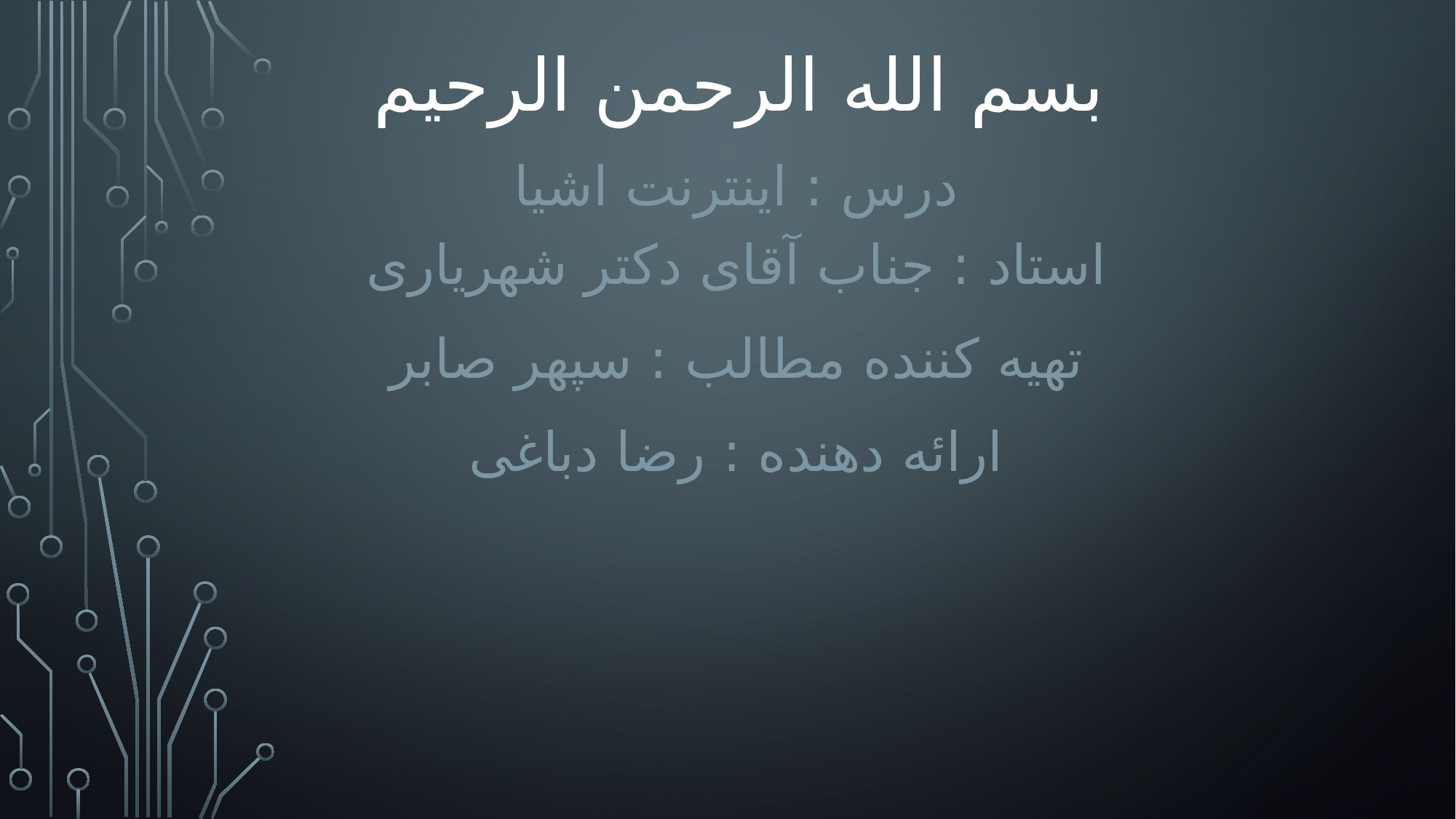

# بسم الله الرحمن الرحیم
درس : اینترنت اشیا
استاد : جناب آقای دکتر شهریاری
تهیه کننده مطالب : سپهر صابر
ارائه دهنده : رضا دباغی